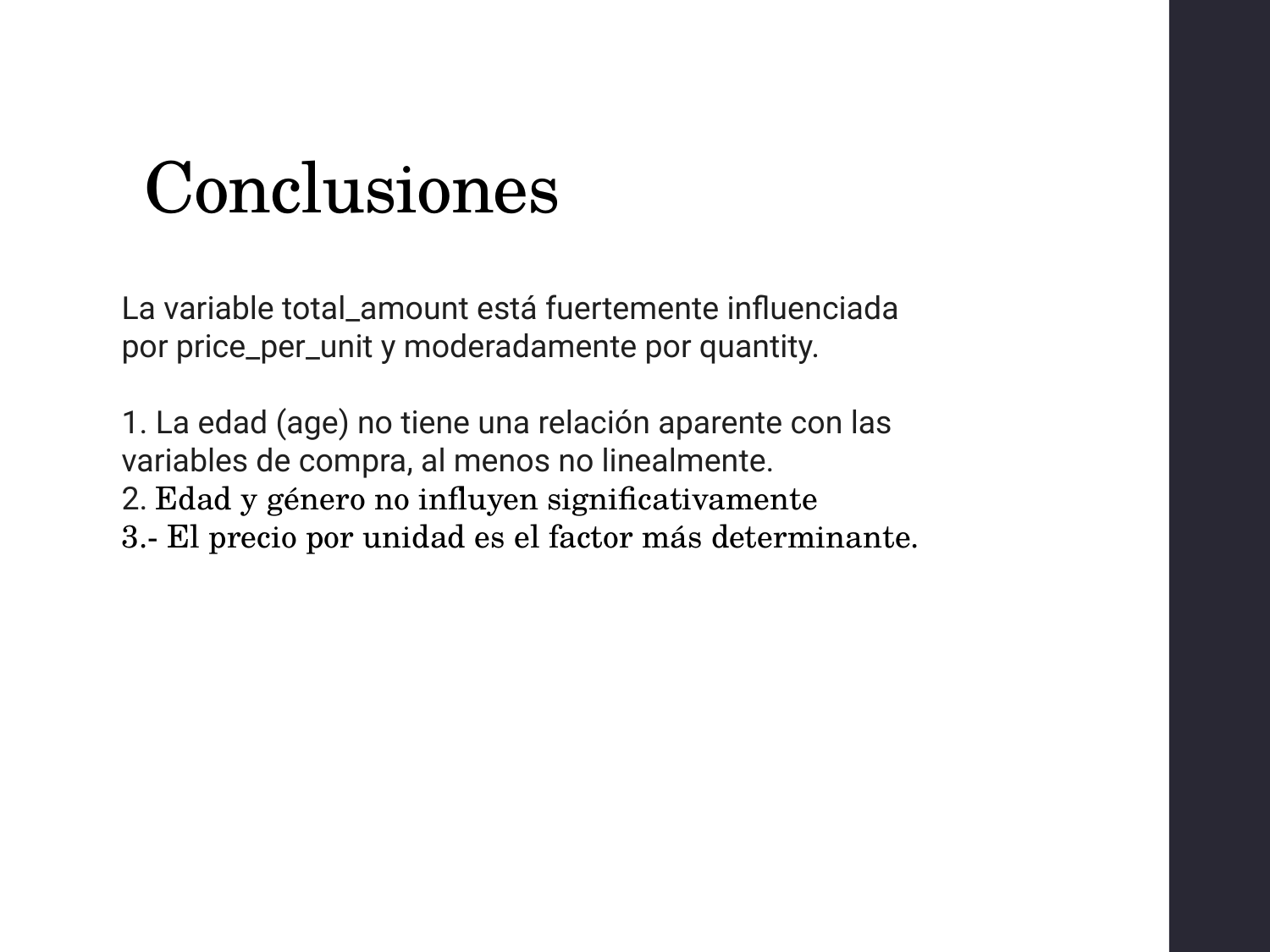

# Conclusiones
La variable total_amount está fuertemente influenciada por price_per_unit y moderadamente por quantity.

 La edad (age) no tiene una relación aparente con las variables de compra, al menos no linealmente.
 Edad y género no influyen significativamente
- El precio por unidad es el factor más determinante.